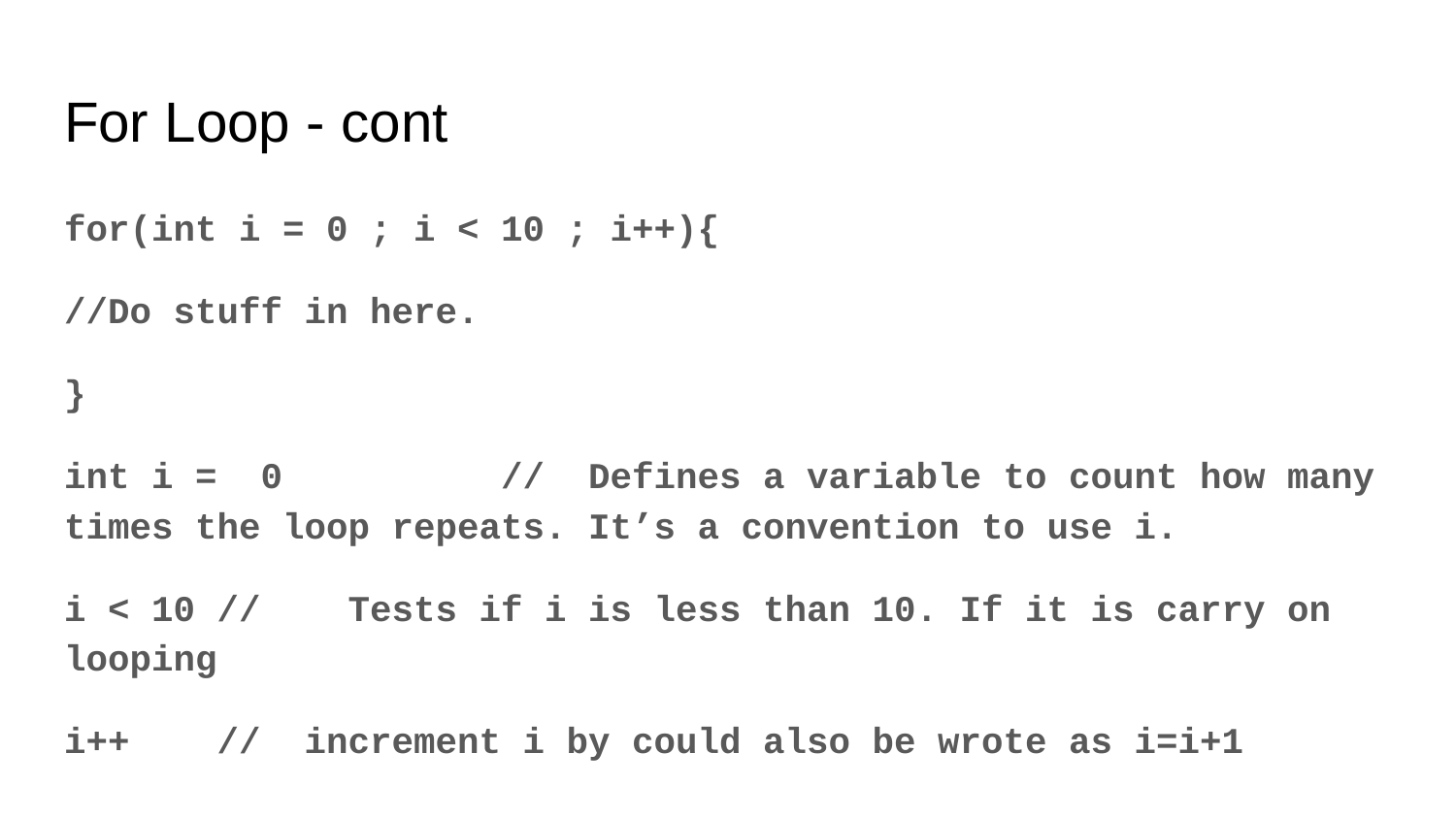

# For Loop - cont
for(int i = 0 ; i < 10 ; i++){
//Do stuff in here.
}
int i =  0          //  Defines a variable to count how many times the loop repeats. It’s a convention to use i.
i < 10 //    Tests if i is less than 10. If it is carry on looping
i++    //  increment i by could also be wrote as i=i+1